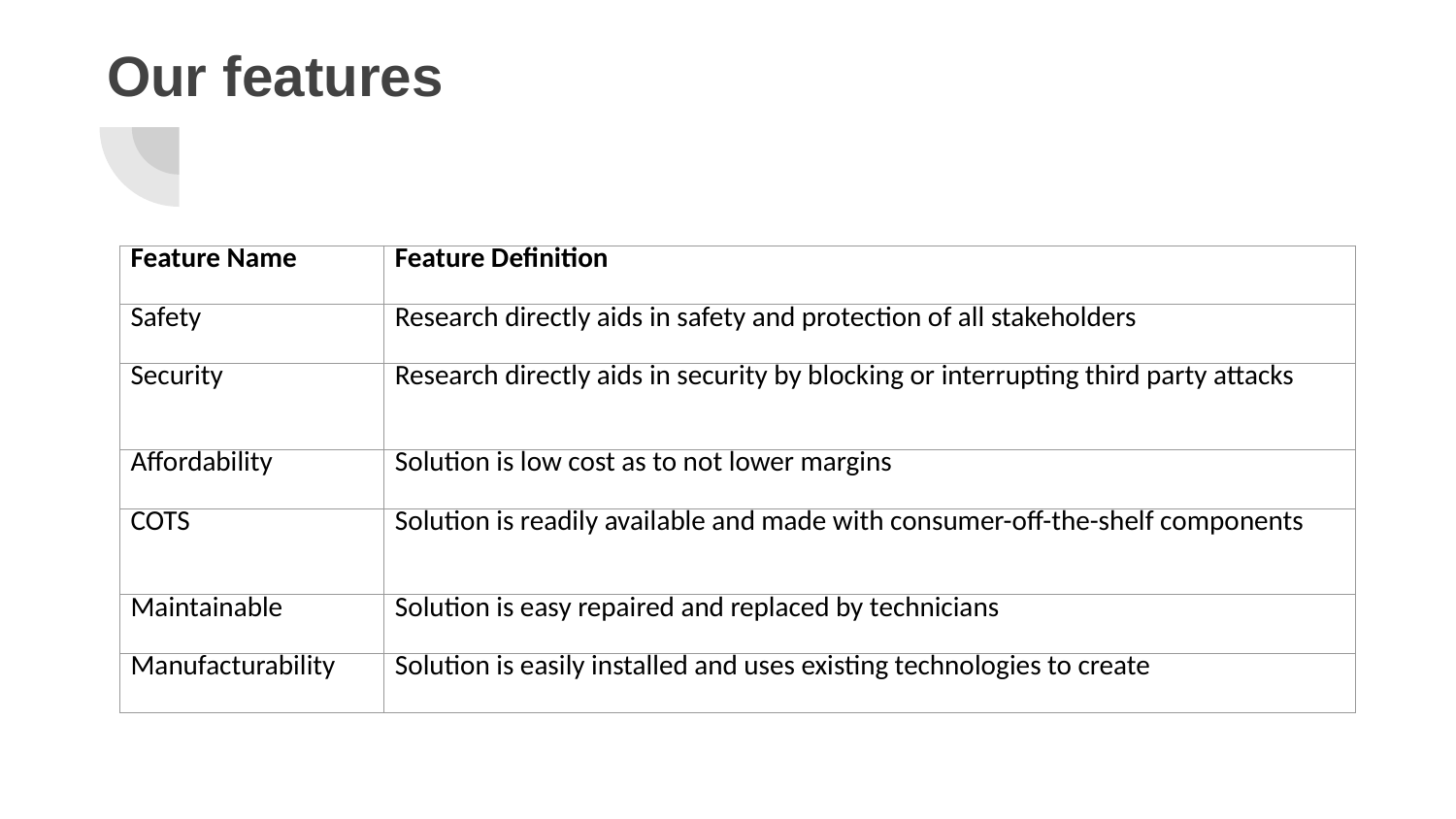

# Our features
| Feature Name | Feature Definition |
| --- | --- |
| Safety | Research directly aids in safety and protection of all stakeholders |
| Security | Research directly aids in security by blocking or interrupting third party attacks |
| Affordability | Solution is low cost as to not lower margins |
| COTS | Solution is readily available and made with consumer-off-the-shelf components |
| Maintainable | Solution is easy repaired and replaced by technicians |
| Manufacturability | Solution is easily installed and uses existing technologies to create |